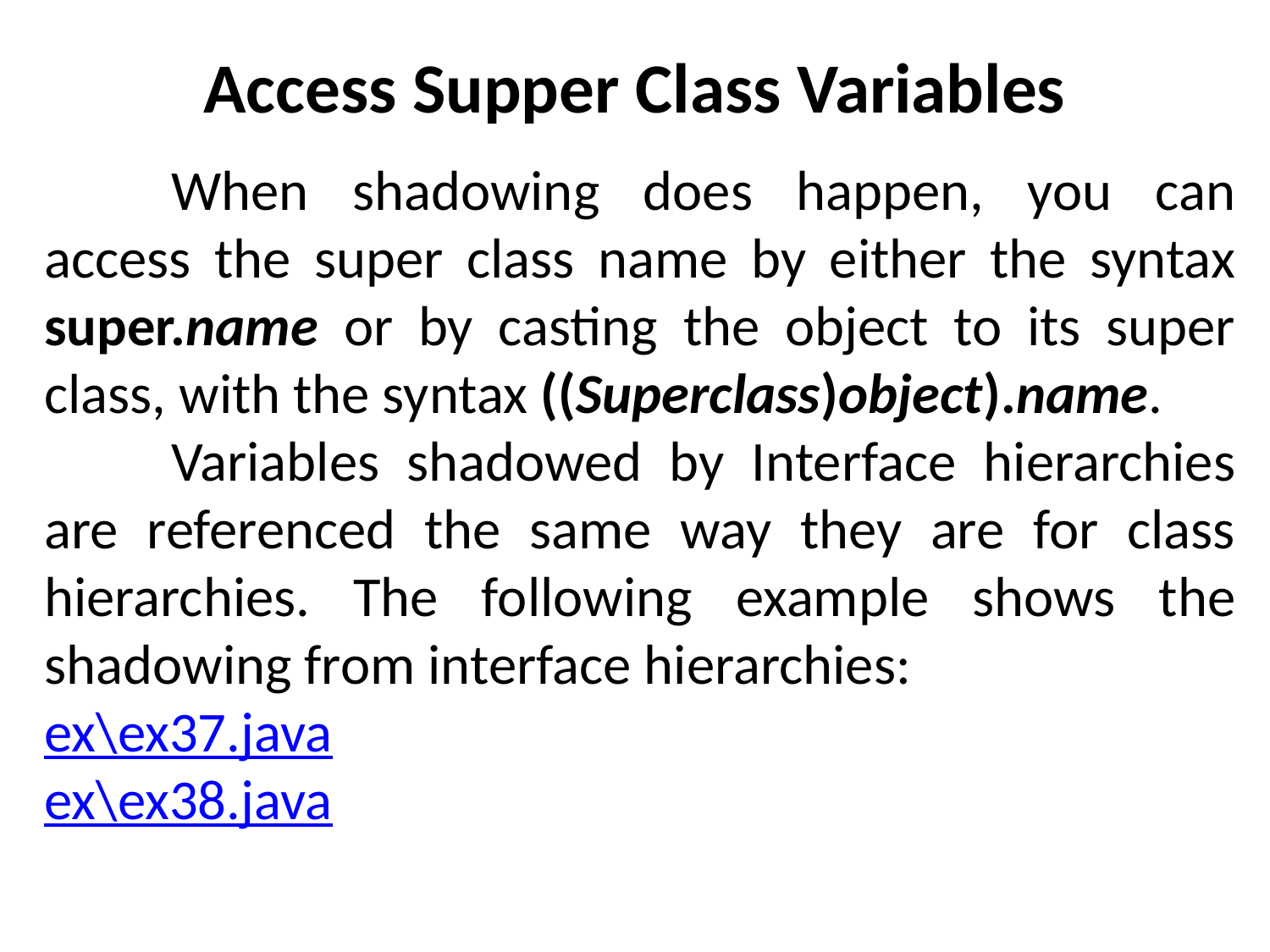

# Access Supper Class Variables
	When shadowing does happen, you can access the super class name by either the syntax super.name or by casting the object to its super class, with the syntax ((Superclass)object).name.
	Variables shadowed by Interface hierarchies are referenced the same way they are for class hierarchies. The following example shows the shadowing from interface hierarchies:
ex\ex37.java
ex\ex38.java